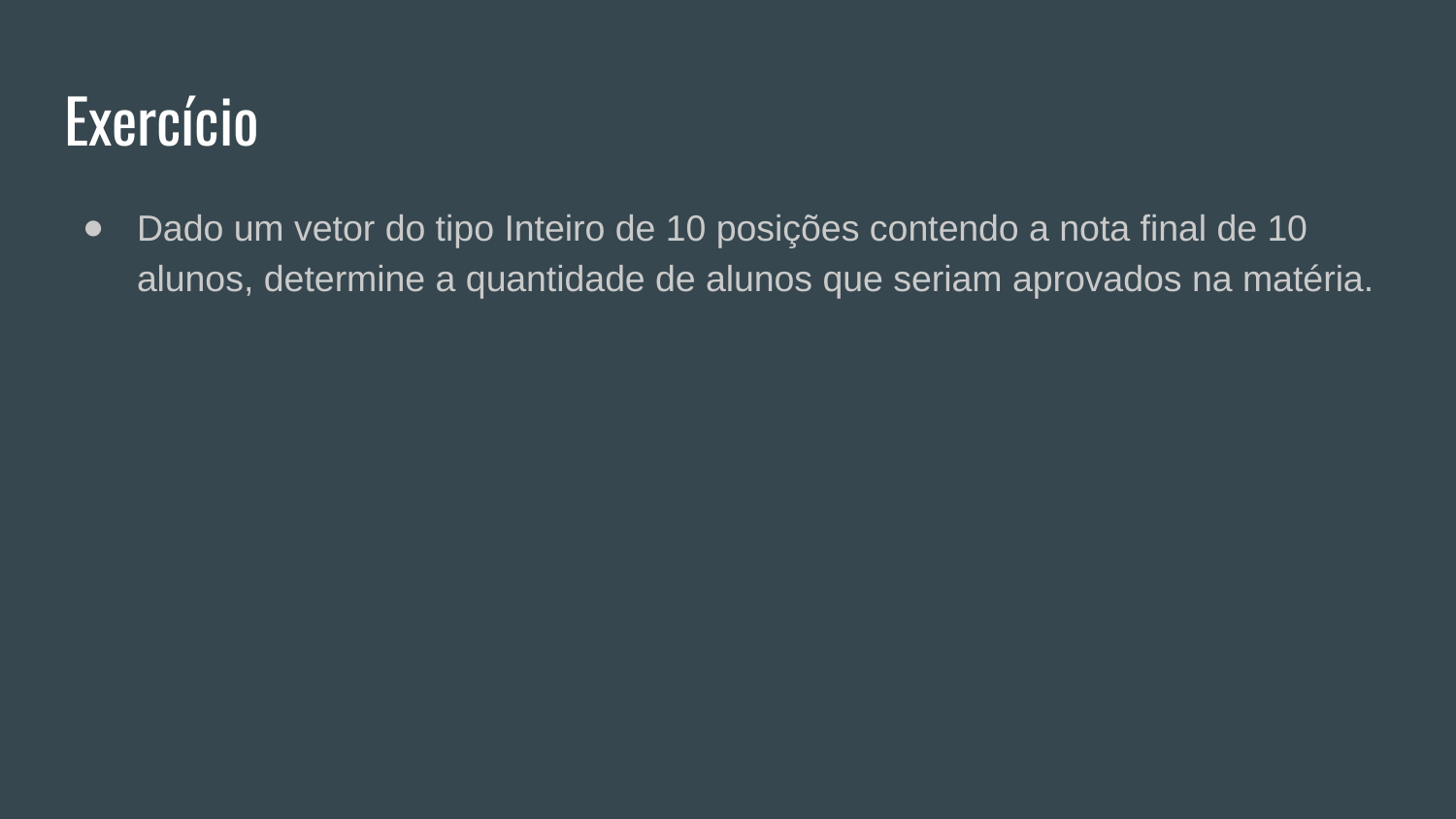

# Exercício
Dado um vetor do tipo Inteiro de 10 posições contendo a nota final de 10 alunos, determine a quantidade de alunos que seriam aprovados na matéria.